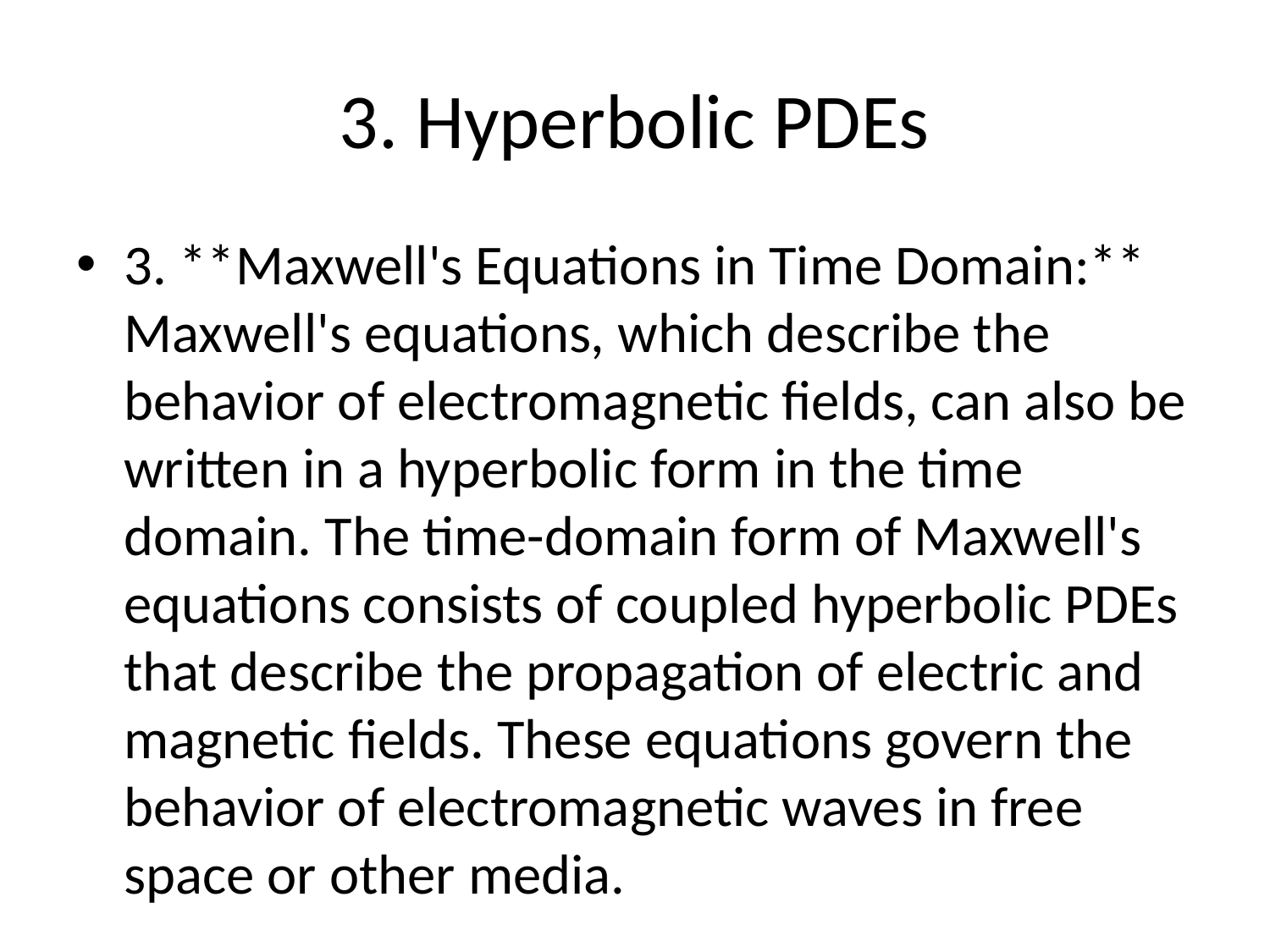

# 3. Hyperbolic PDEs
3. **Maxwell's Equations in Time Domain:** Maxwell's equations, which describe the behavior of electromagnetic fields, can also be written in a hyperbolic form in the time domain. The time-domain form of Maxwell's equations consists of coupled hyperbolic PDEs that describe the propagation of electric and magnetic fields. These equations govern the behavior of electromagnetic waves in free space or other media.